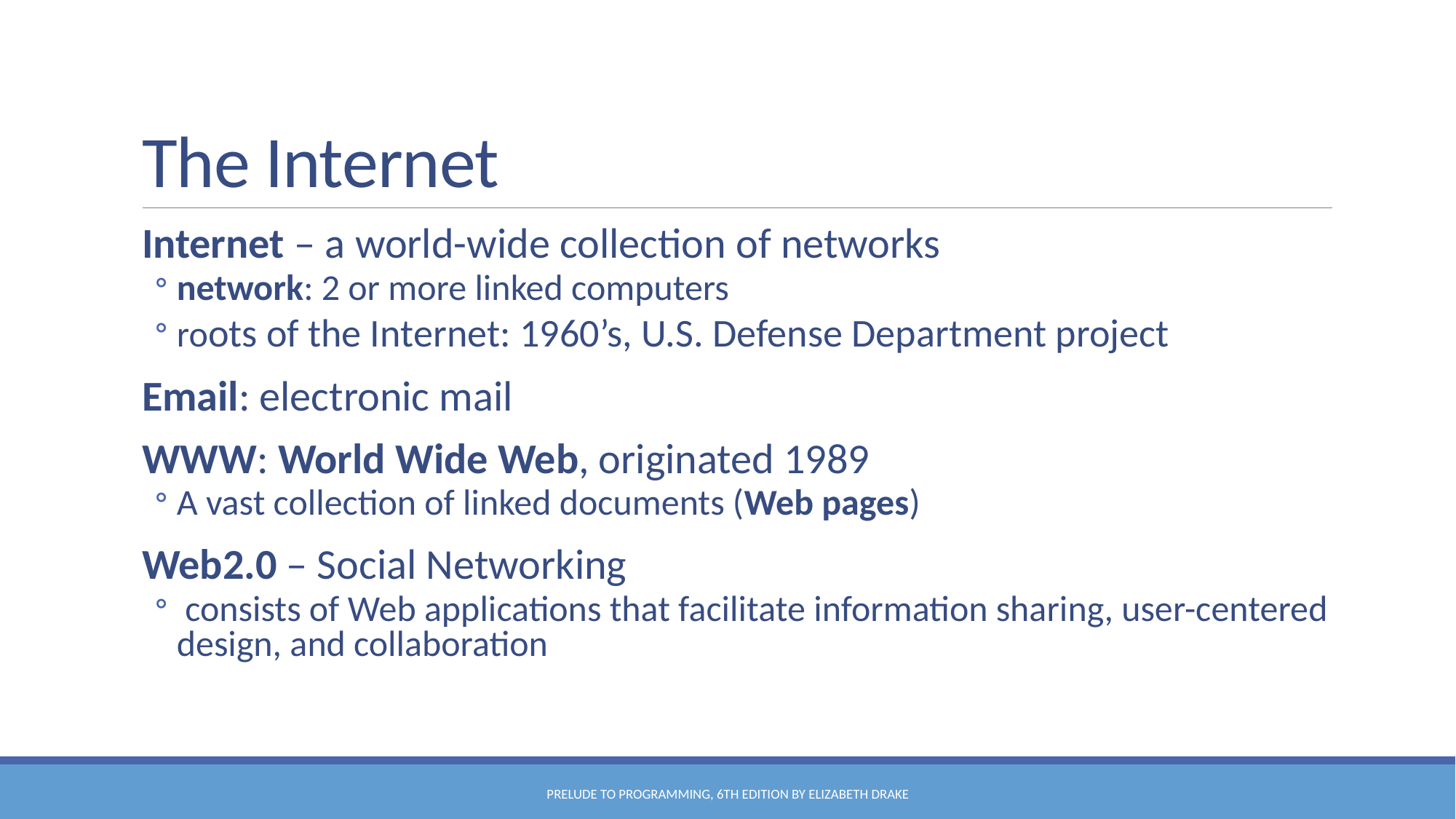

# The Internet
Internet – a world-wide collection of networks
network: 2 or more linked computers
roots of the Internet: 1960’s, U.S. Defense Department project
Email: electronic mail
WWW: World Wide Web, originated 1989
A vast collection of linked documents (Web pages)
Web2.0 – Social Networking
 consists of Web applications that facilitate information sharing, user-centered design, and collaboration
Prelude to Programming, 6th edition by Elizabeth Drake